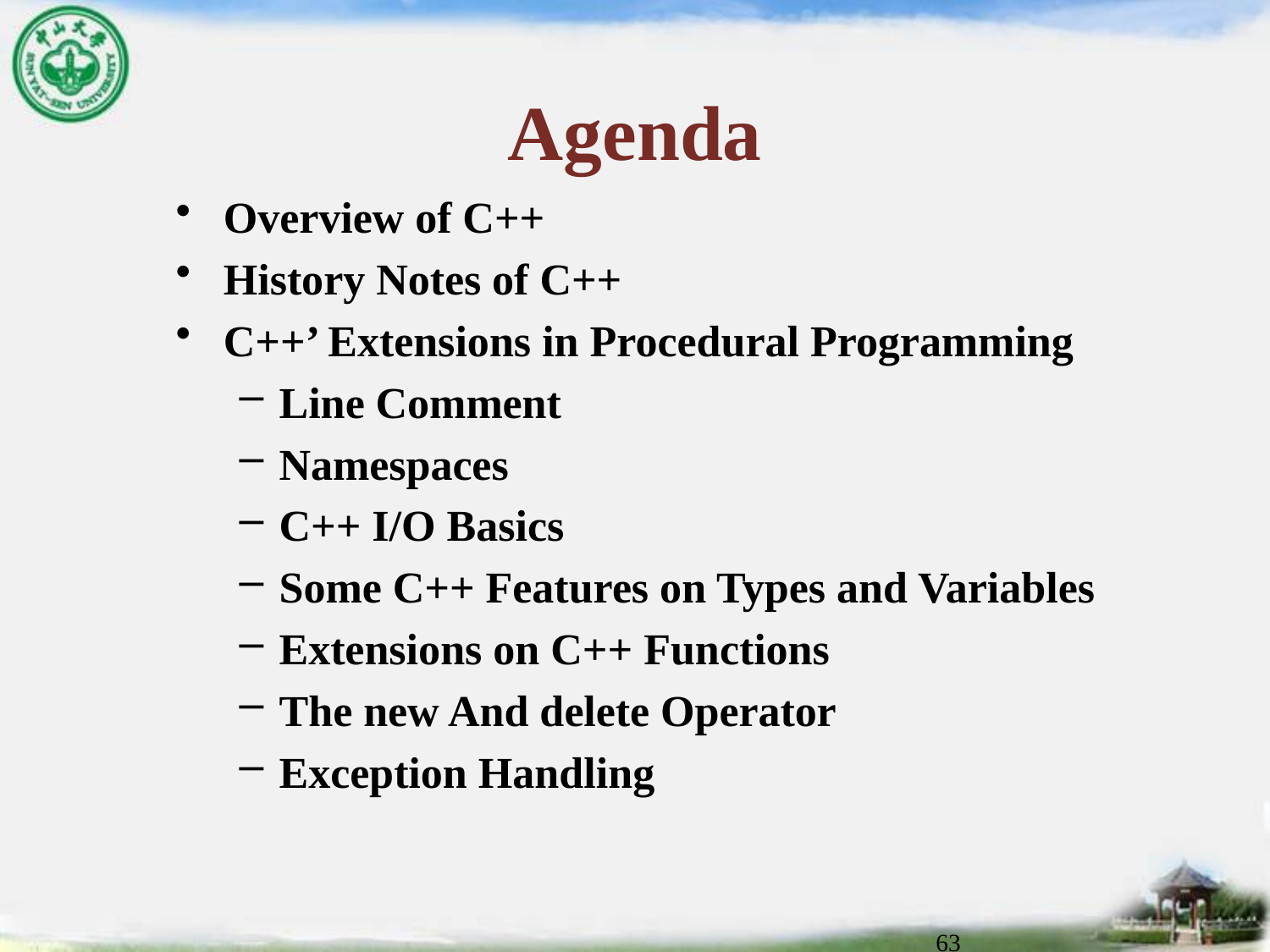

# Agenda
Overview of C++
History Notes of C++
C++’ Extensions in Procedural Programming
Line Comment
Namespaces
C++ I/O Basics
Some C++ Features on Types and Variables
Extensions on C++ Functions
The new And delete Operator
Exception Handling
63